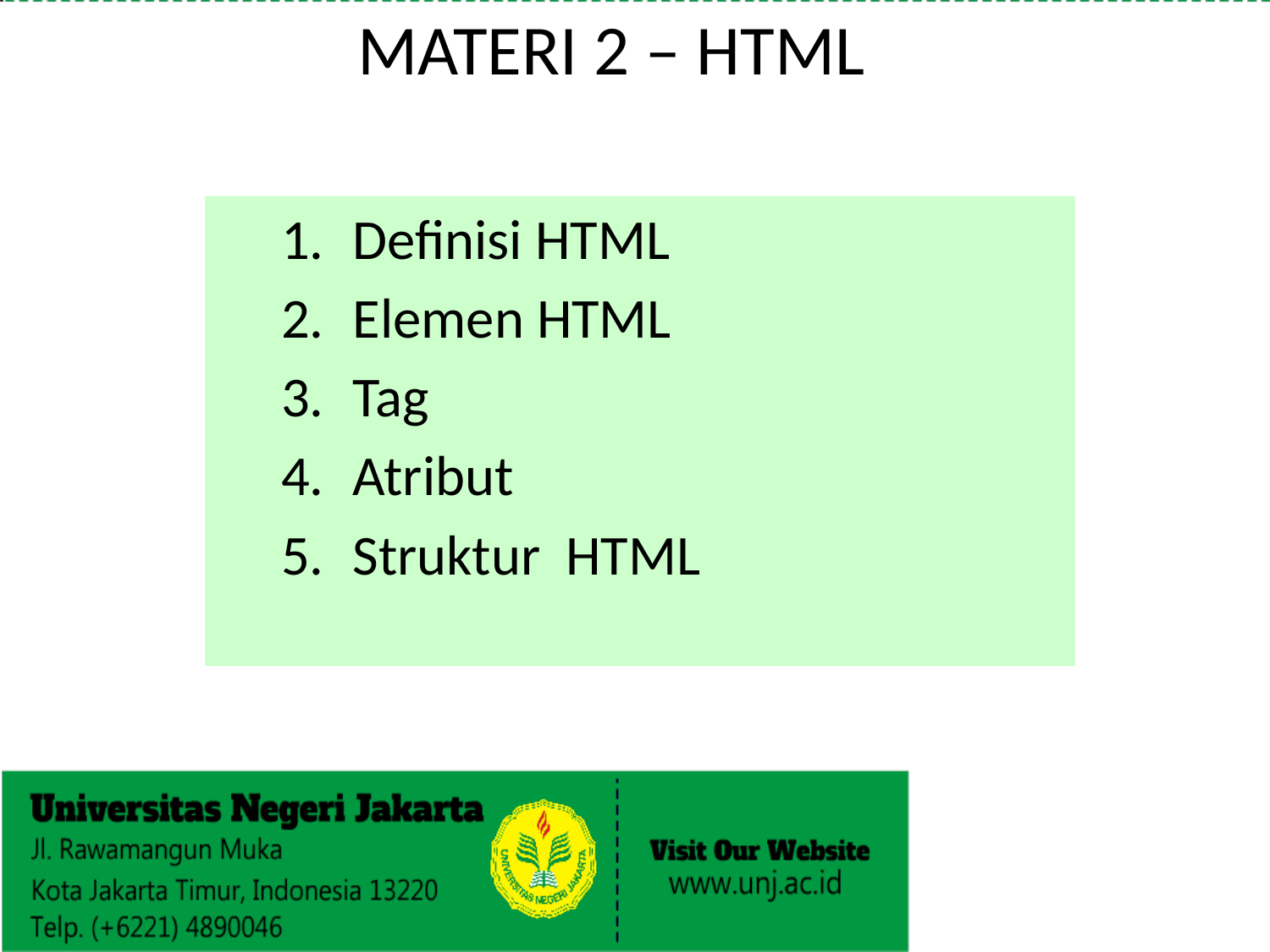

# MATERI 2 – HTML
Definisi HTML
Elemen HTML
Tag
Atribut
Struktur  HTML